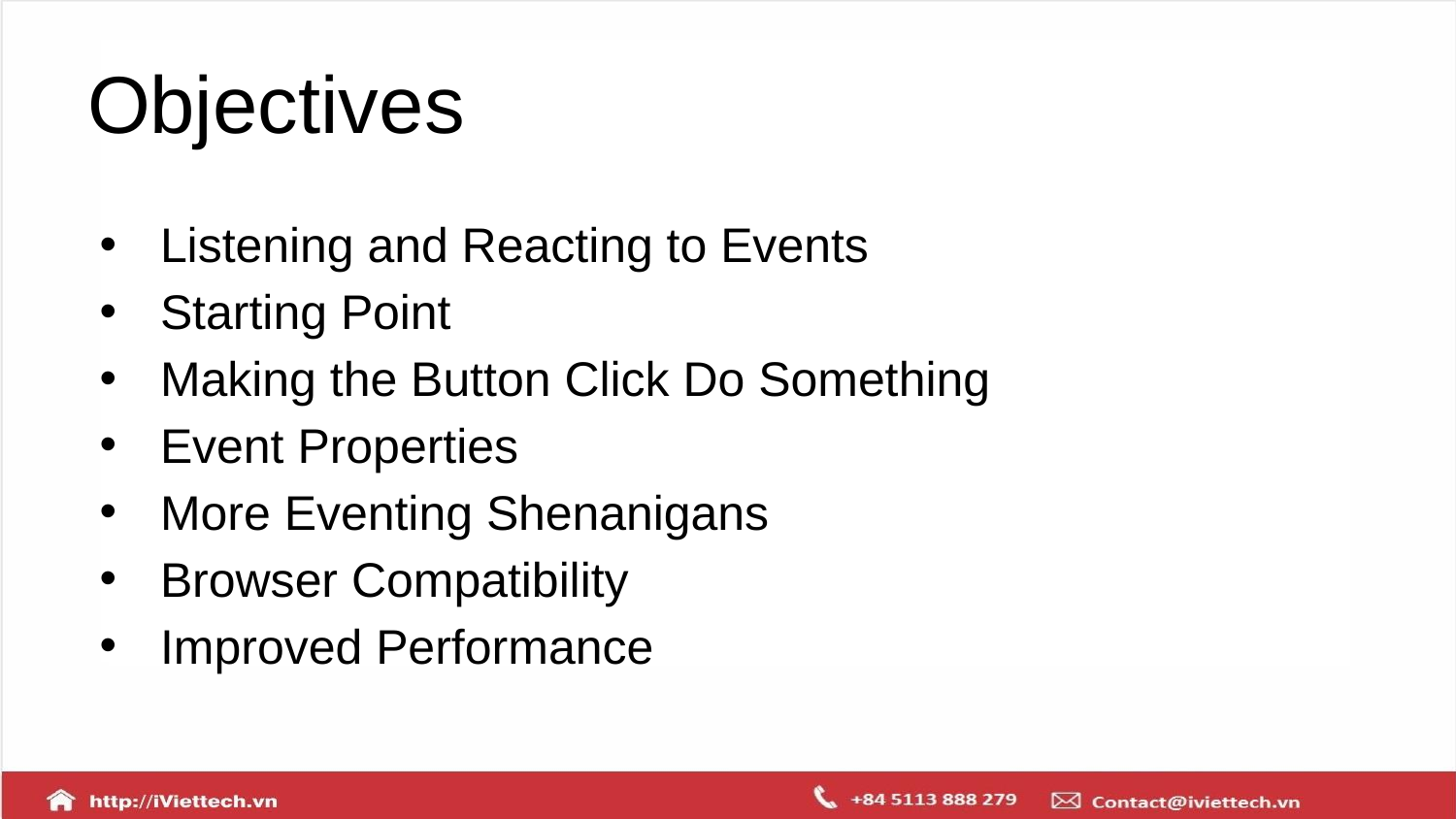

# Objectives
Listening and Reacting to Events
Starting Point
Making the Button Click Do Something
Event Properties
More Eventing Shenanigans
Browser Compatibility
Improved Performance